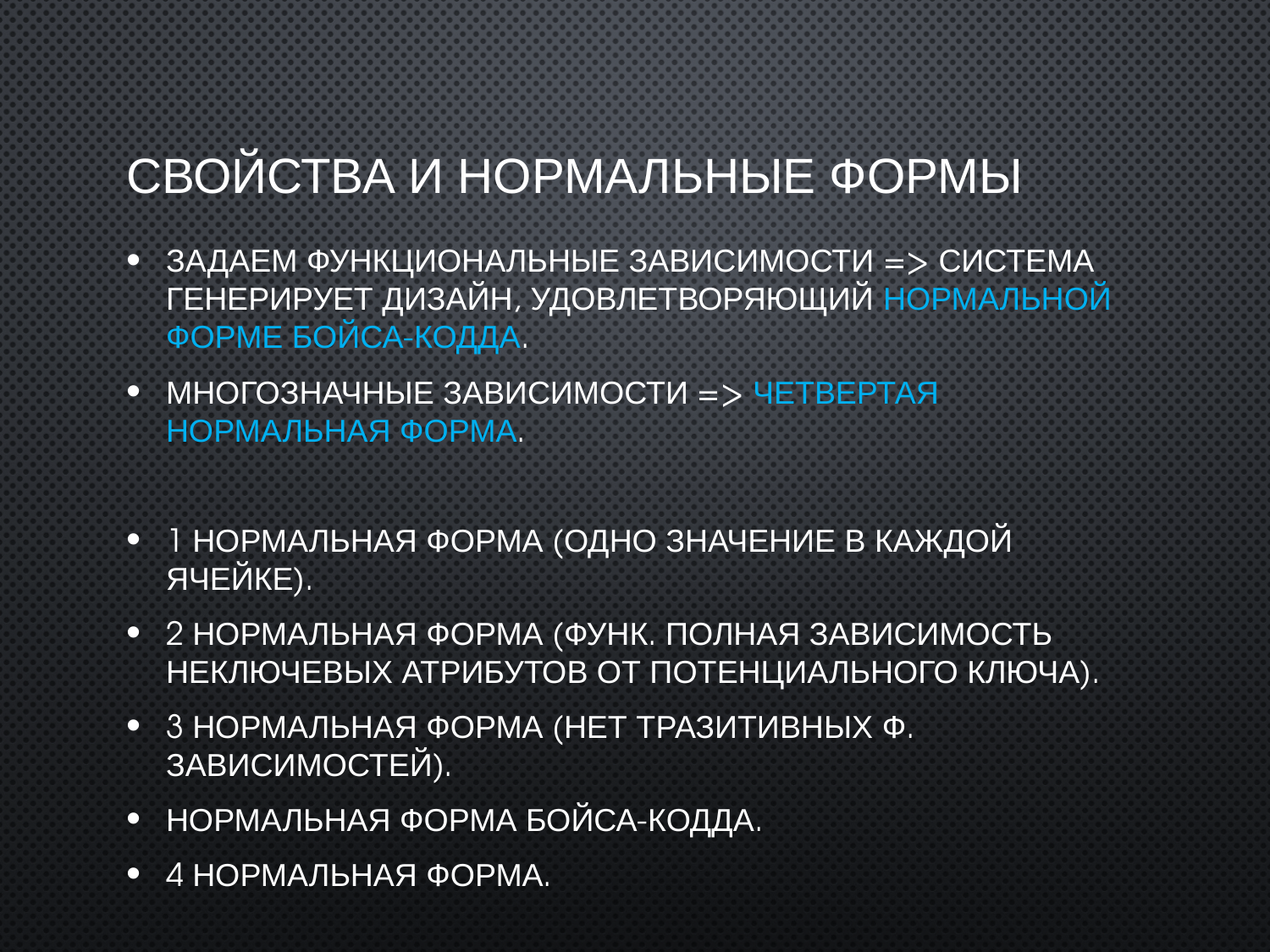

# Свойства и нормальные формы
Задаем функциональные зависимости => Система генерирует дизайн, удовлетворяющий нормальной форме Бойса-Кодда.
Многозначные зависимости => четвертая нормальная форма.

1 нормальная форма (одно значение в каждой ячейке).
2 нормальная форма (функ. полная зависимость неключевых атрибутов от потенциального ключа).
3 нормальная форма (нет тразитивных ф. зависимостей).
Нормальная форма Бойса-Кодда.
4 нормальная форма.